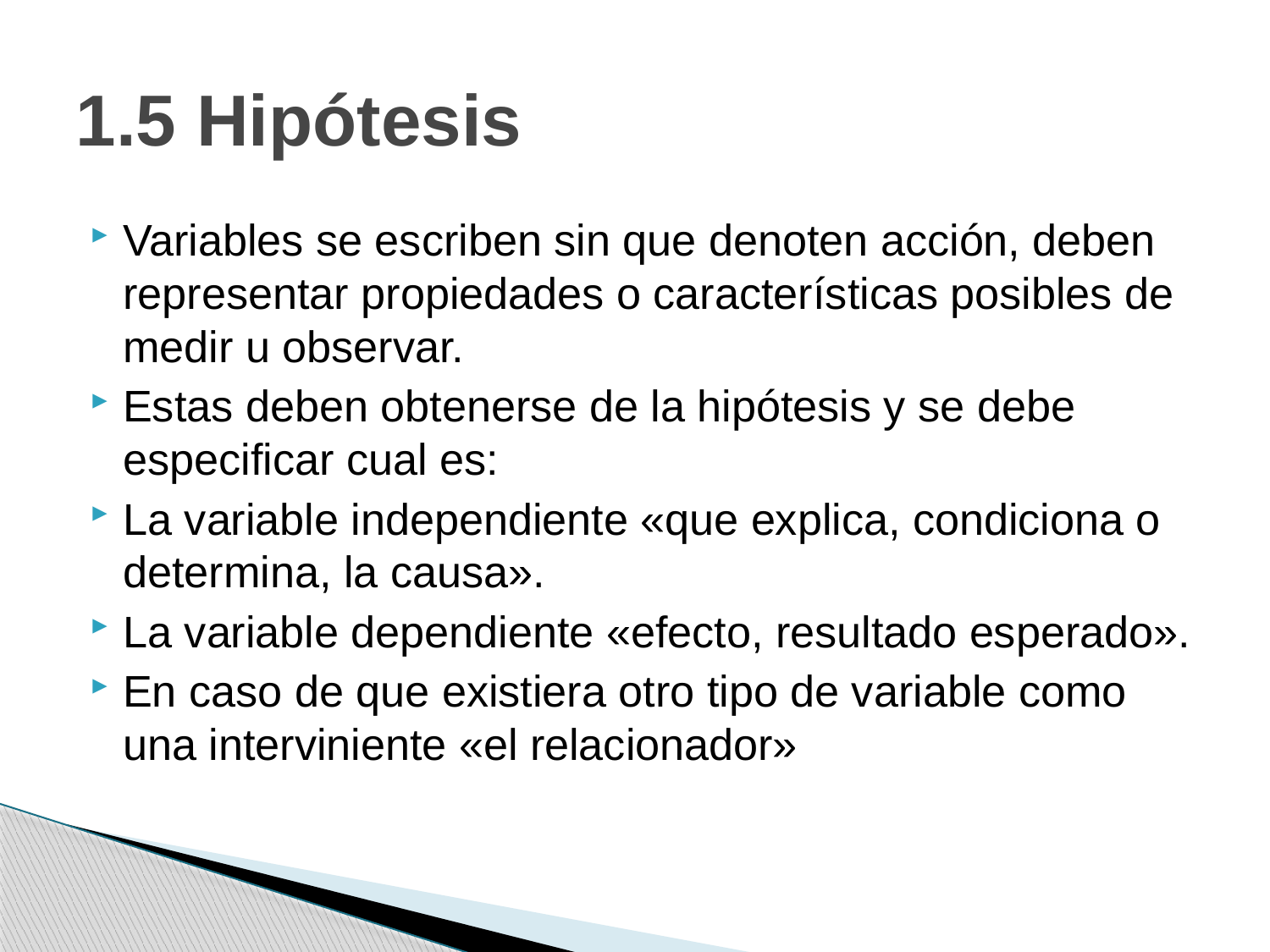

# 1.5 Hipótesis
Variables se escriben sin que denoten acción, deben representar propiedades o características posibles de medir u observar.
Estas deben obtenerse de la hipótesis y se debe especificar cual es:
La variable independiente «que explica, condiciona o determina, la causa».
La variable dependiente «efecto, resultado esperado».
En caso de que existiera otro tipo de variable como una interviniente «el relacionador»